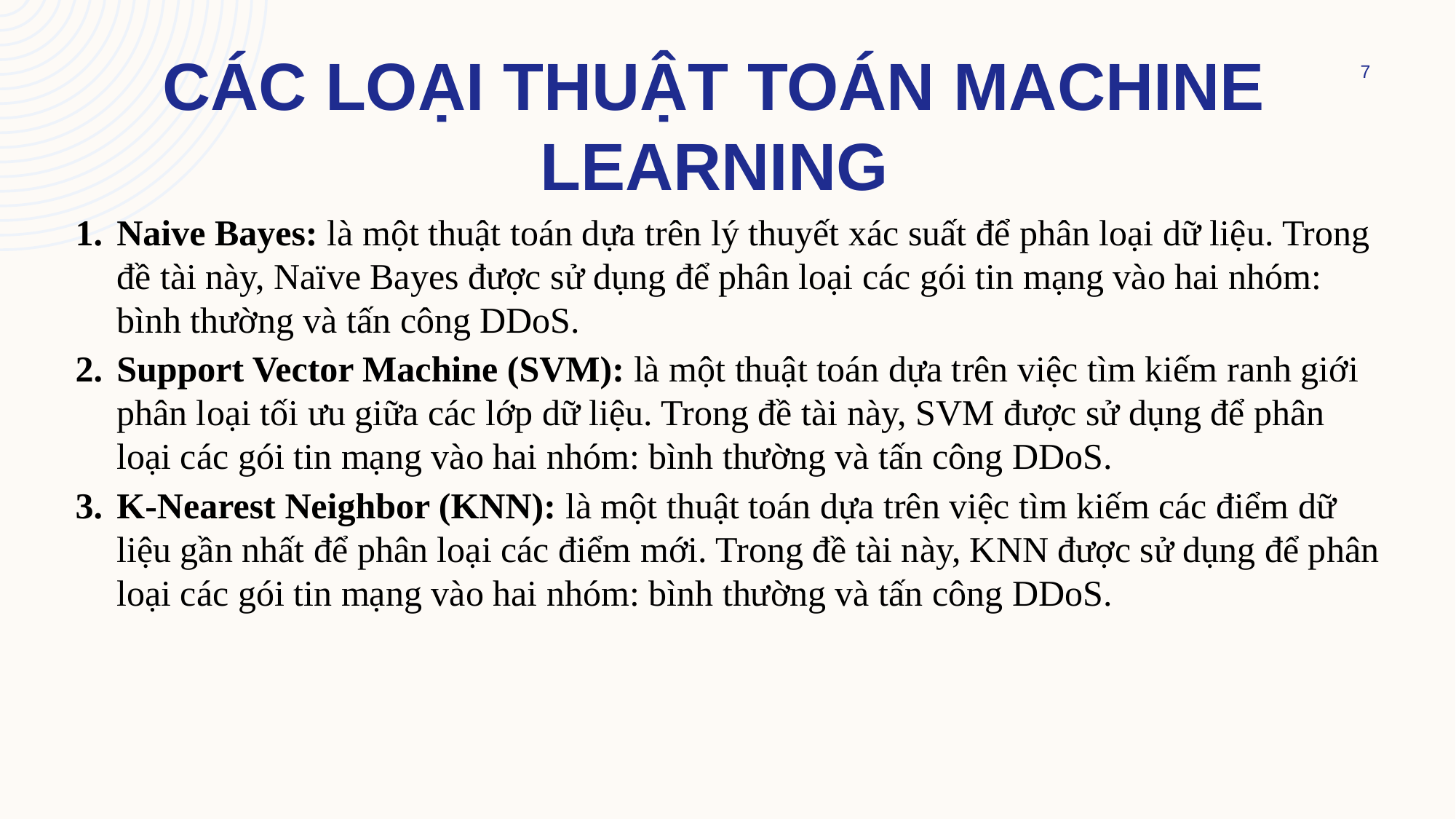

# Các Loại Thuật toán machine learning
7
Naive Bayes: là một thuật toán dựa trên lý thuyết xác suất để phân loại dữ liệu. Trong đề tài này, Naïve Bayes được sử dụng để phân loại các gói tin mạng vào hai nhóm: bình thường và tấn công DDoS.
Support Vector Machine (SVM): là một thuật toán dựa trên việc tìm kiếm ranh giới phân loại tối ưu giữa các lớp dữ liệu. Trong đề tài này, SVM được sử dụng để phân loại các gói tin mạng vào hai nhóm: bình thường và tấn công DDoS.
K-Nearest Neighbor (KNN): là một thuật toán dựa trên việc tìm kiếm các điểm dữ liệu gần nhất để phân loại các điểm mới. Trong đề tài này, KNN được sử dụng để phân loại các gói tin mạng vào hai nhóm: bình thường và tấn công DDoS.